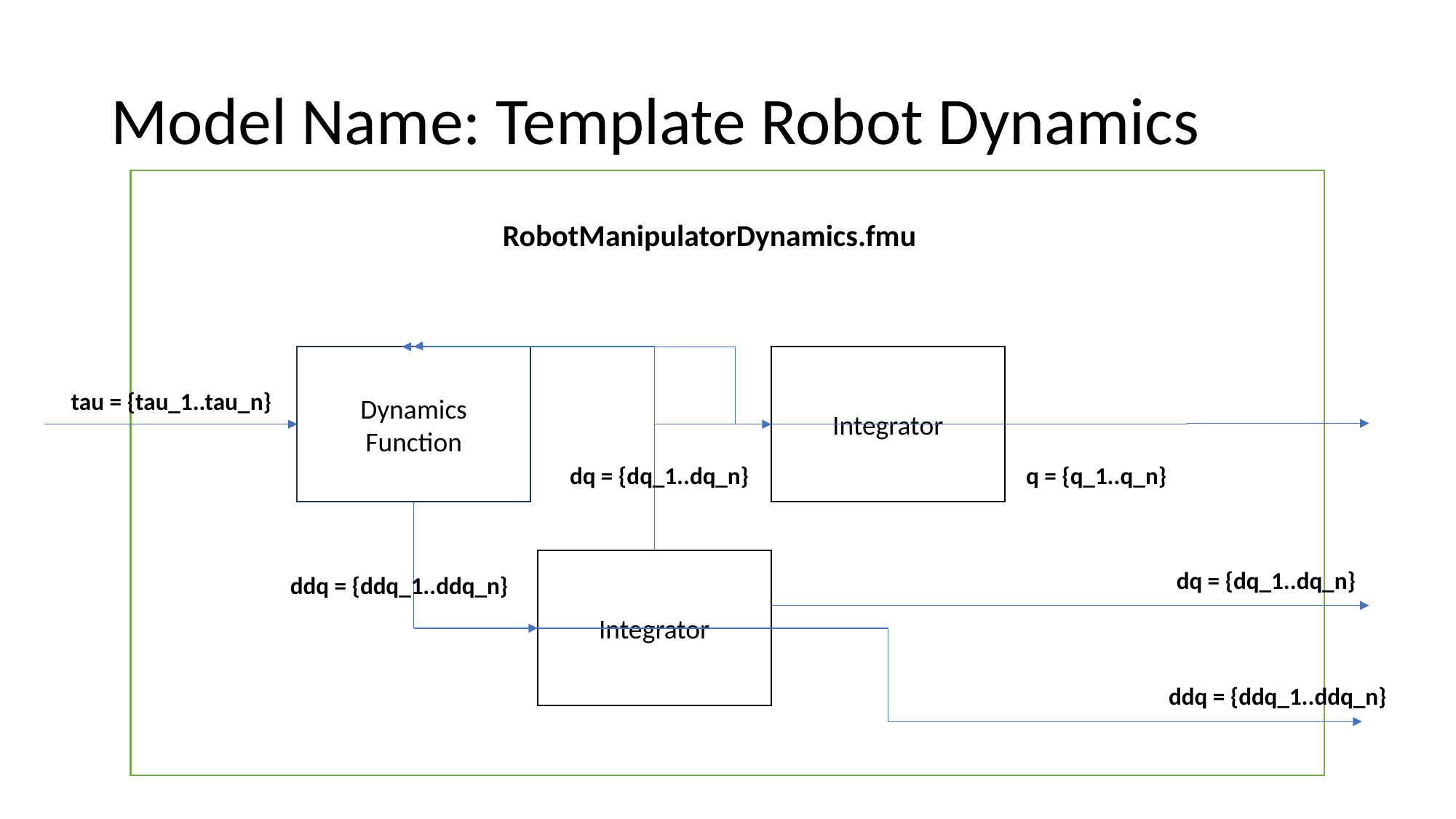

# Model Name: Template Robot Dynamics

RobotManipulatorDynamics.fmu
Integrator
Dynamics
Function
 tau = {tau_1..tau_n}
 dq = {dq_1..dq_n}
q = {q_1..q_n}
Integrator
 dq = {dq_1..dq_n}
 ddq = {ddq_1..ddq_n}
 ddq = {ddq_1..ddq_n}